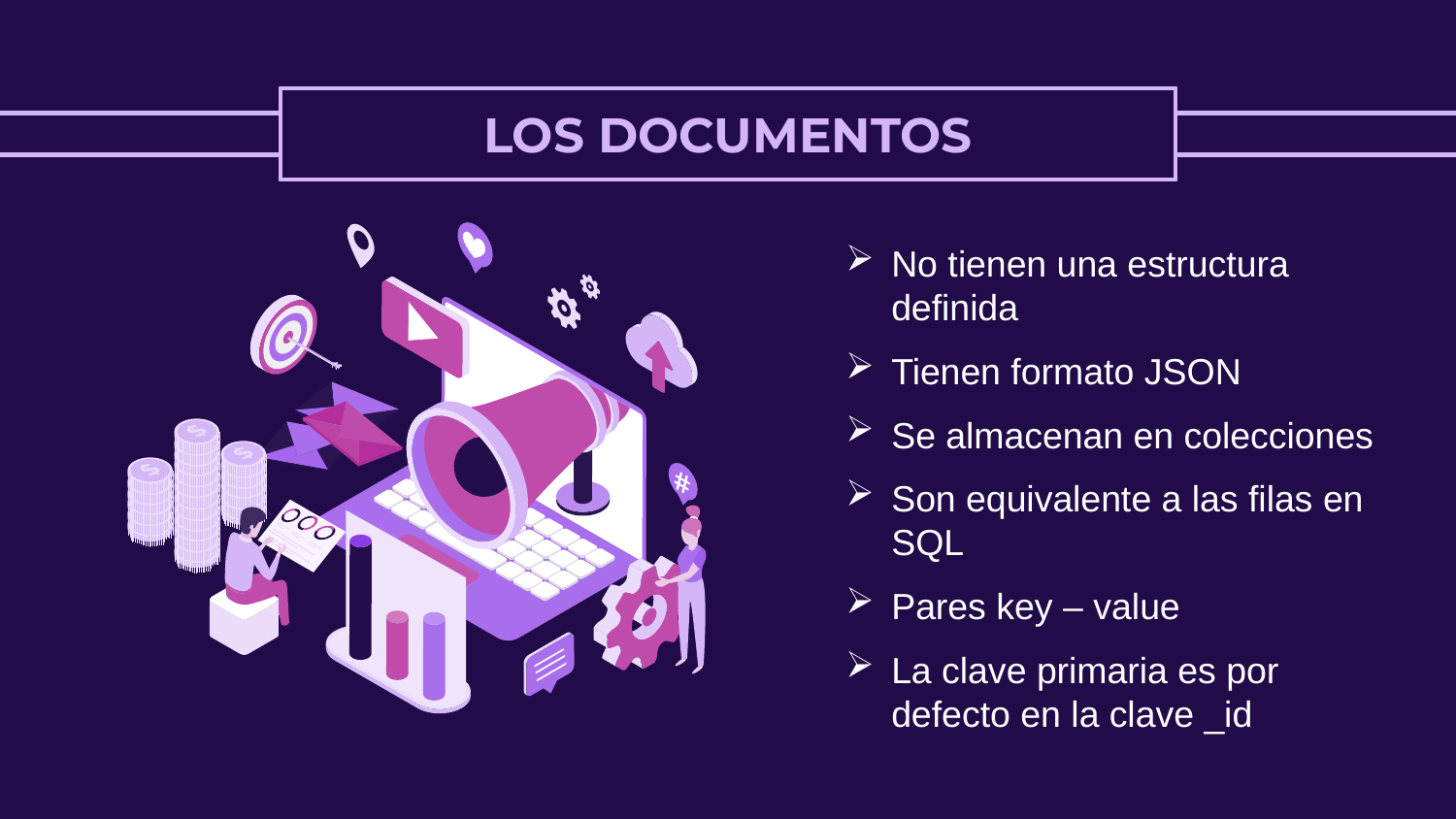

# OUR TEAM
Los Documentos
LOS DOCUMENTOS

No tienen una estructura definida
Tienen formato JSON
Se almacenan en colecciones
Son equivalente a las filas en SQL
Pares key – value
La clave primaria es por defecto en la clave _id